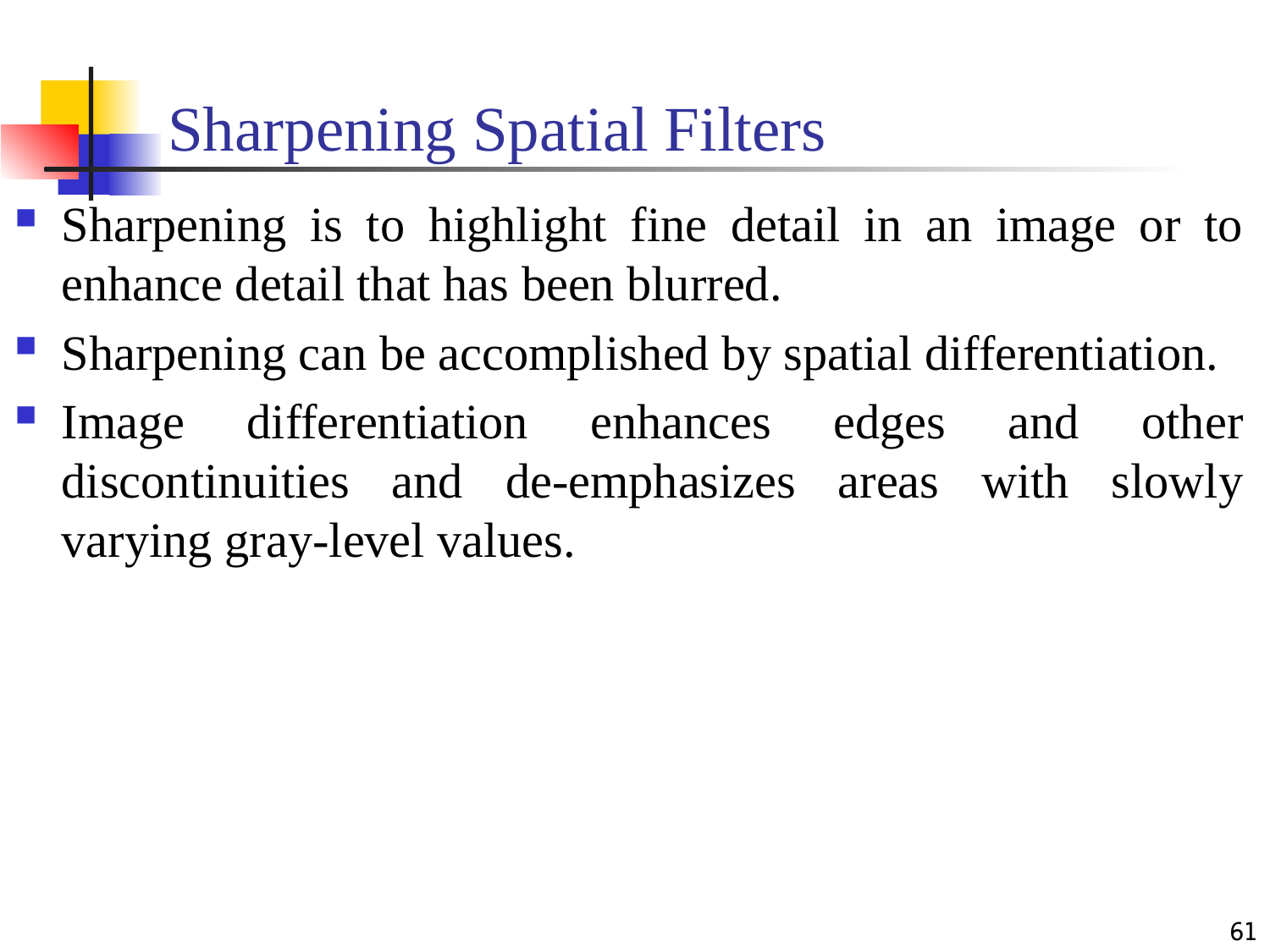

# Sharpening Spatial Filters
Sharpening is to highlight fine detail in an image or to enhance detail that has been blurred.
Sharpening can be accomplished by spatial differentiation.
Image differentiation enhances edges and other discontinuities and de-emphasizes areas with slowly varying gray-level values.
61